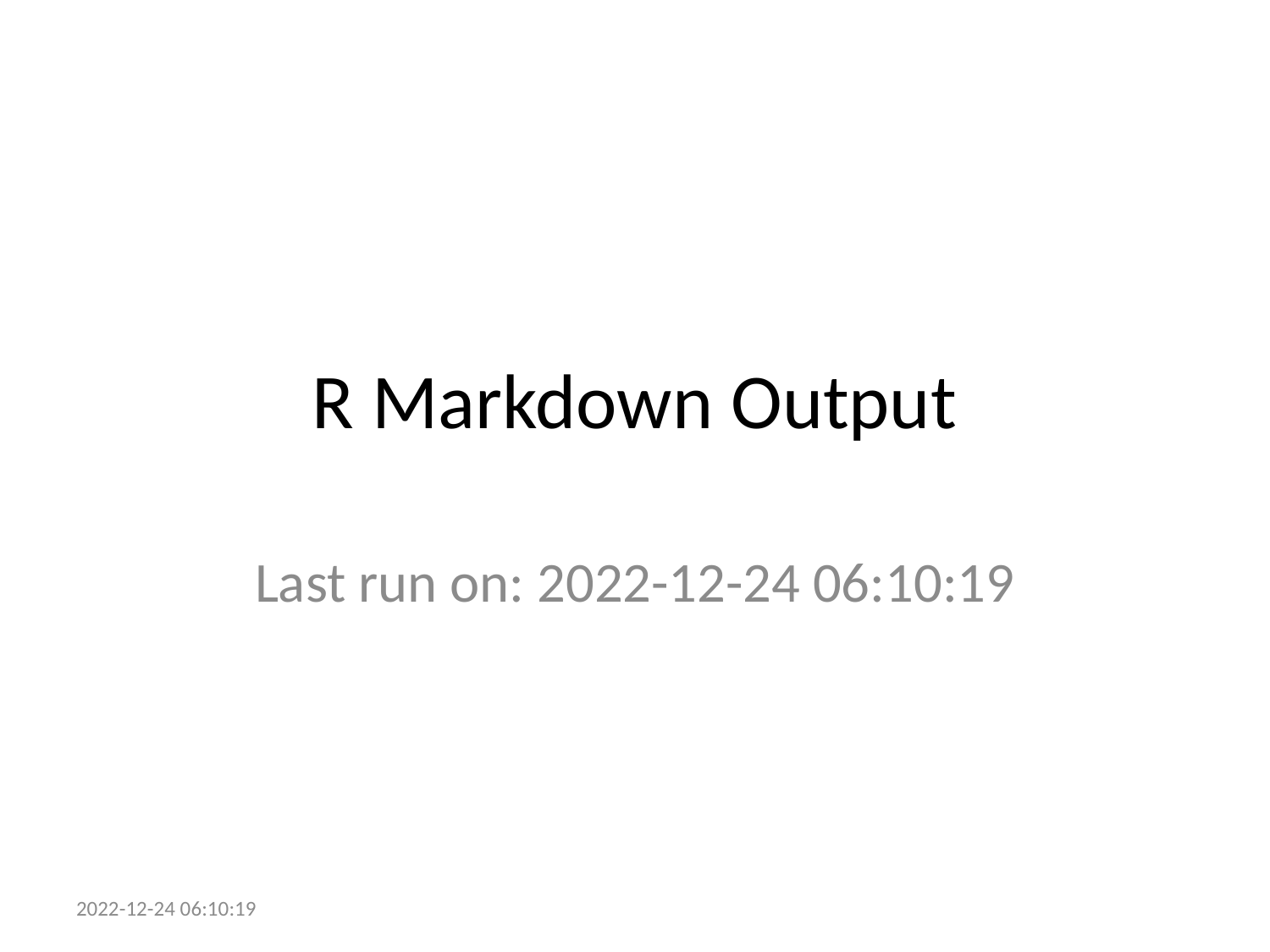

# R Markdown Output
Last run on: 2022-12-24 06:10:19
2022-12-24 06:10:19